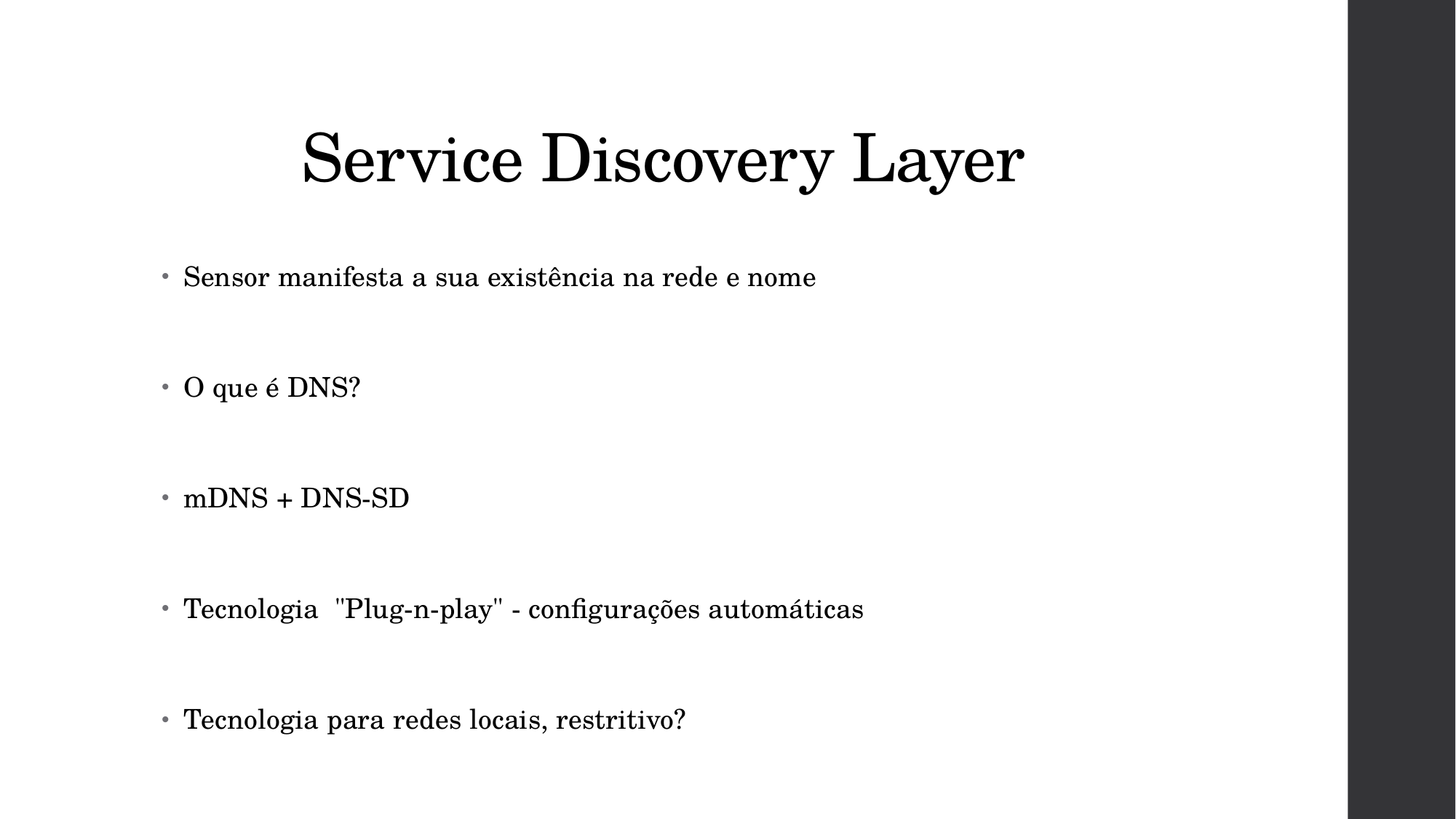

# Service Discovery Layer
Sensor manifesta a sua existência na rede e nome

O que é DNS?

mDNS + DNS-SD

Tecnologia  "Plug-n-play" - configurações automáticas

Tecnologia para redes locais, restritivo?